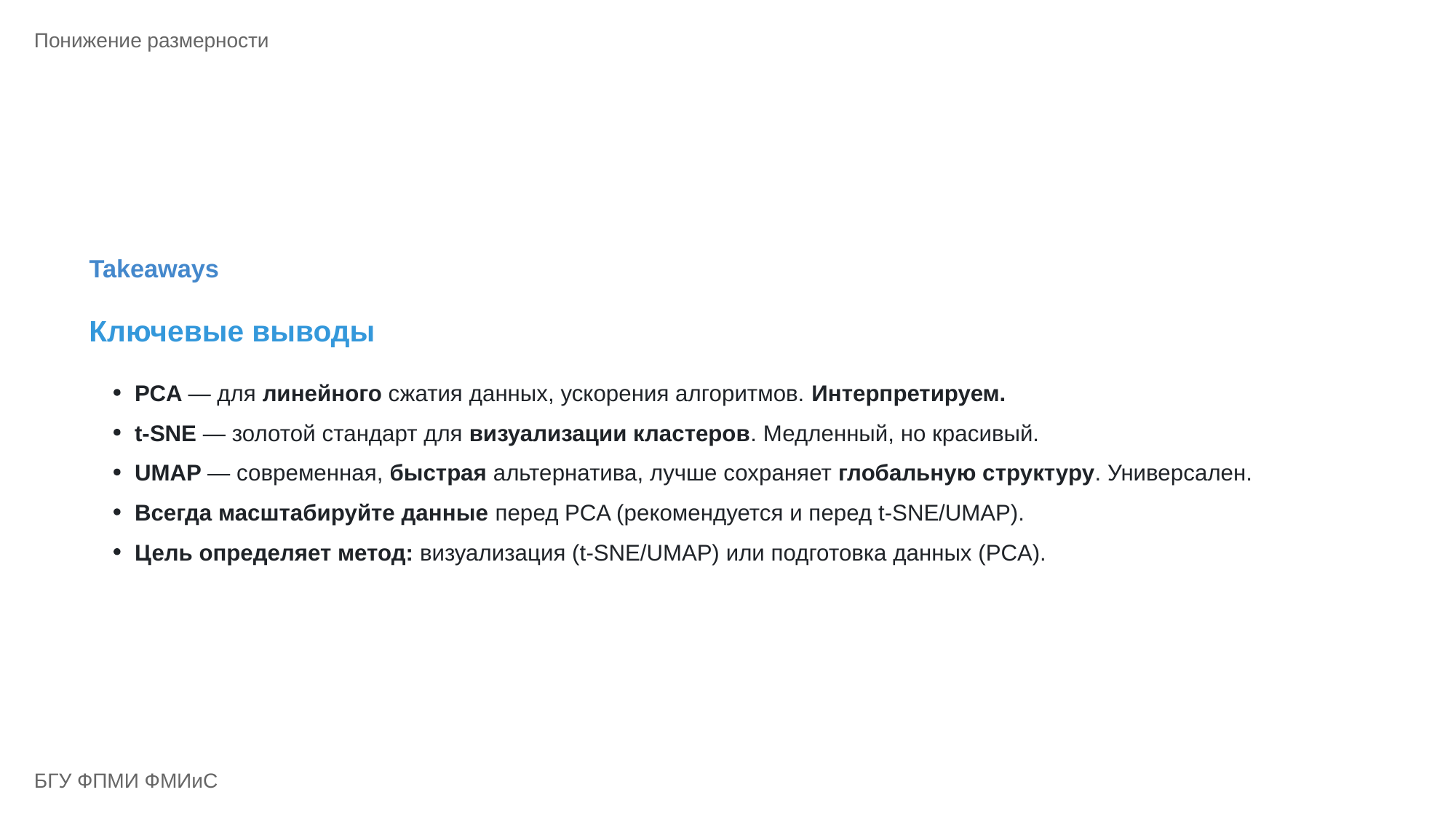

Понижение размерности
Takeaways
Ключевые выводы
PCA — для линейного сжатия данных, ускорения алгоритмов. Интерпретируем.

t-SNE — золотой стандарт для визуализации кластеров. Медленный, но красивый.

UMAP — современная, быстрая альтернатива, лучше сохраняет глобальную структуру. Универсален.

Всегда масштабируйте данные перед PCA (рекомендуется и перед t-SNE/UMAP).

Цель определяет метод: визуализация (t-SNE/UMAP) или подготовка данных (PCA).

БГУ ФПМИ ФМИиС